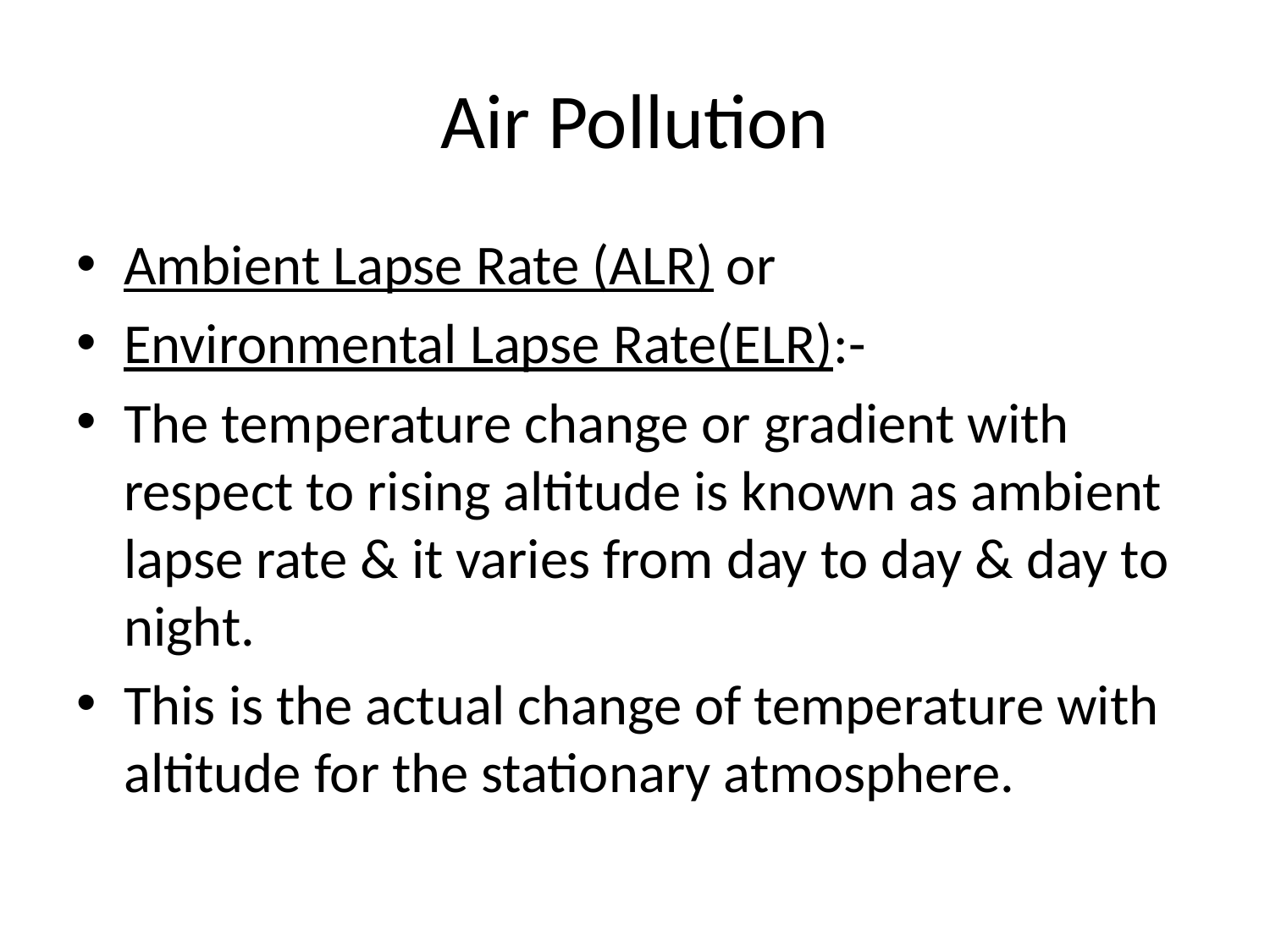

# Air Pollution
Ambient Lapse Rate (ALR) or
Environmental Lapse Rate(ELR):-
The temperature change or gradient with respect to rising altitude is known as ambient lapse rate & it varies from day to day & day to night.
This is the actual change of temperature with altitude for the stationary atmosphere.